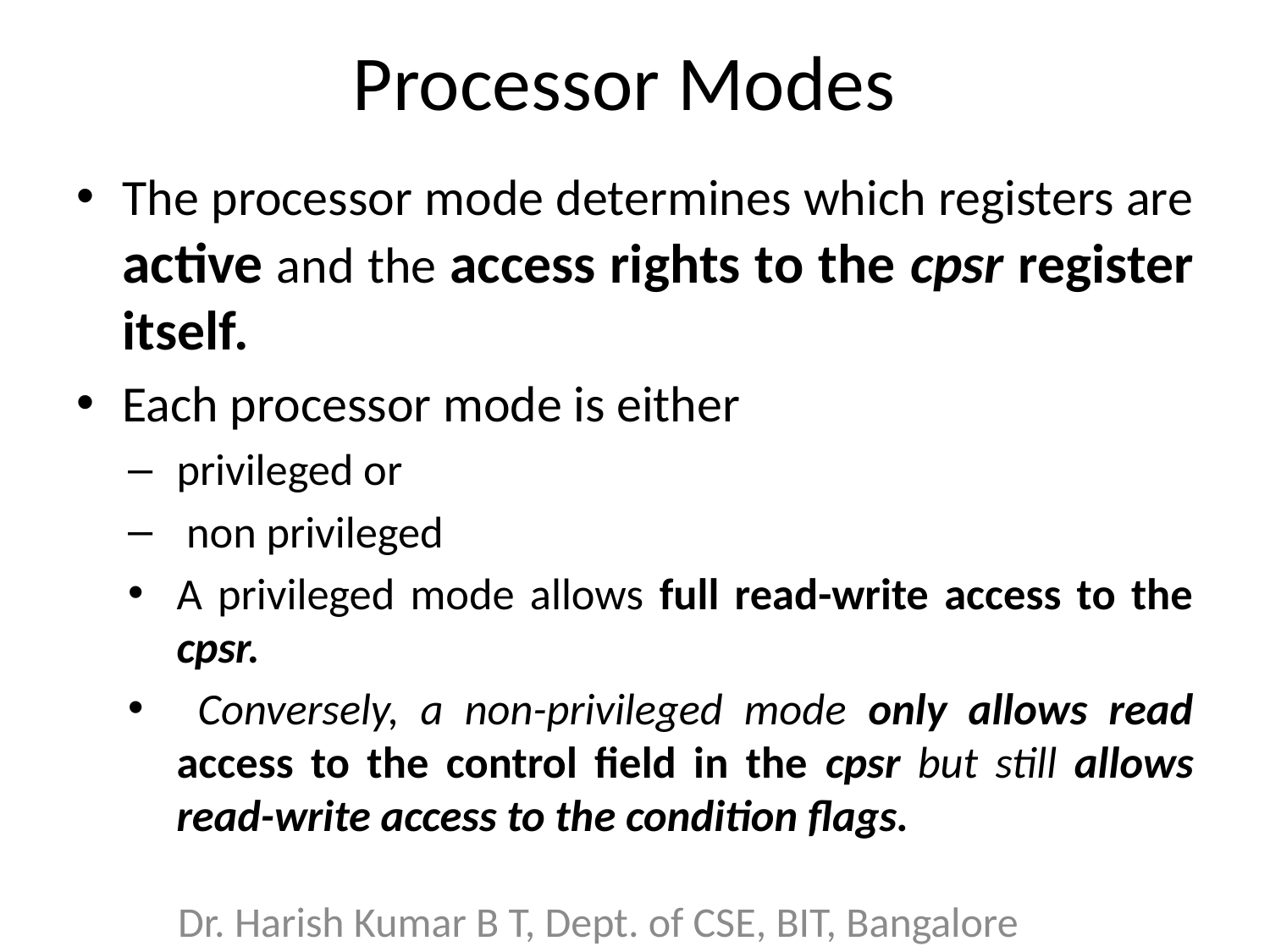

# Processor Modes
The processor mode determines which registers are active and the access rights to the cpsr register itself.
Each processor mode is either
privileged or
 non privileged
A privileged mode allows full read-write access to the cpsr.
 Conversely, a non-privileged mode only allows read access to the control field in the cpsr but still allows read-write access to the condition flags.